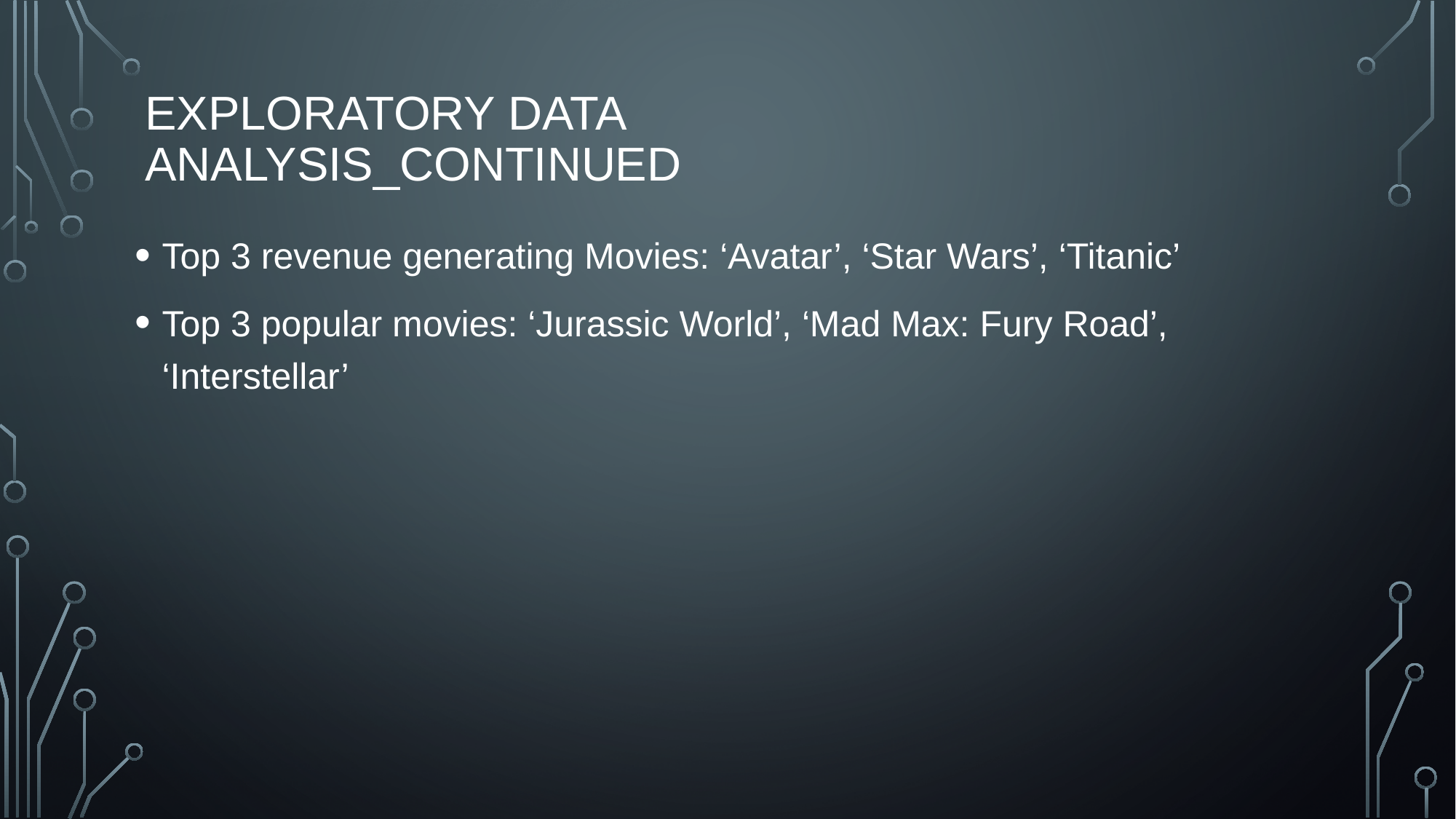

# Exploratory data analysis_continued
Top 3 revenue generating Movies: ‘Avatar’, ‘Star Wars’, ‘Titanic’
Top 3 popular movies: ‘Jurassic World’, ‘Mad Max: Fury Road’, ‘Interstellar’